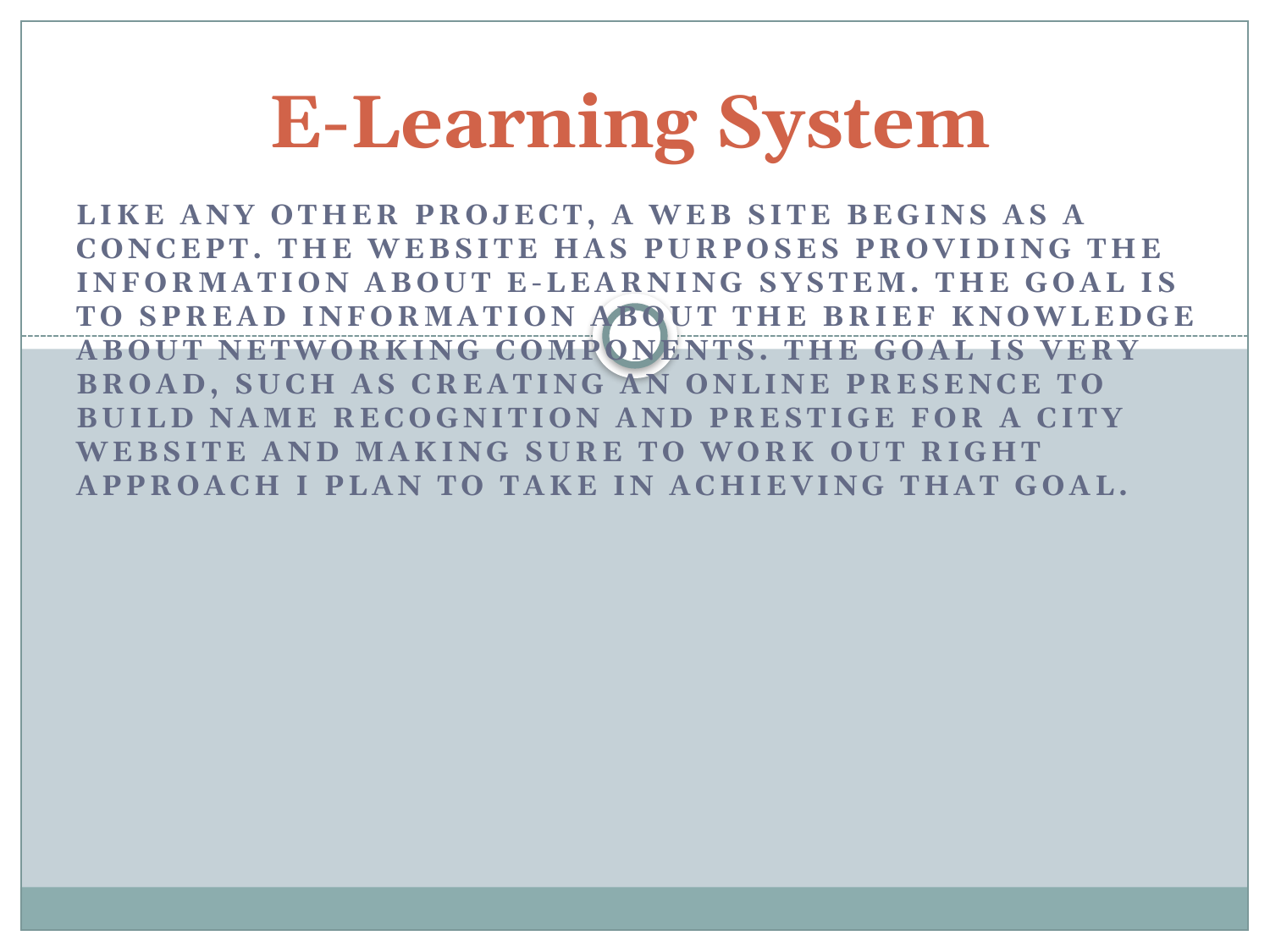

# E-Learning System
Like any other project, a web site begins as a concept. The website has purposes providing the information about E-Learning System. The goal is to spread information about the brief knowledge about Networking Components. The goal is very broad, such as creating an online presence to build name recognition and Prestige for a city website and making sure to work out right approach I plan to take in achieving that goal.